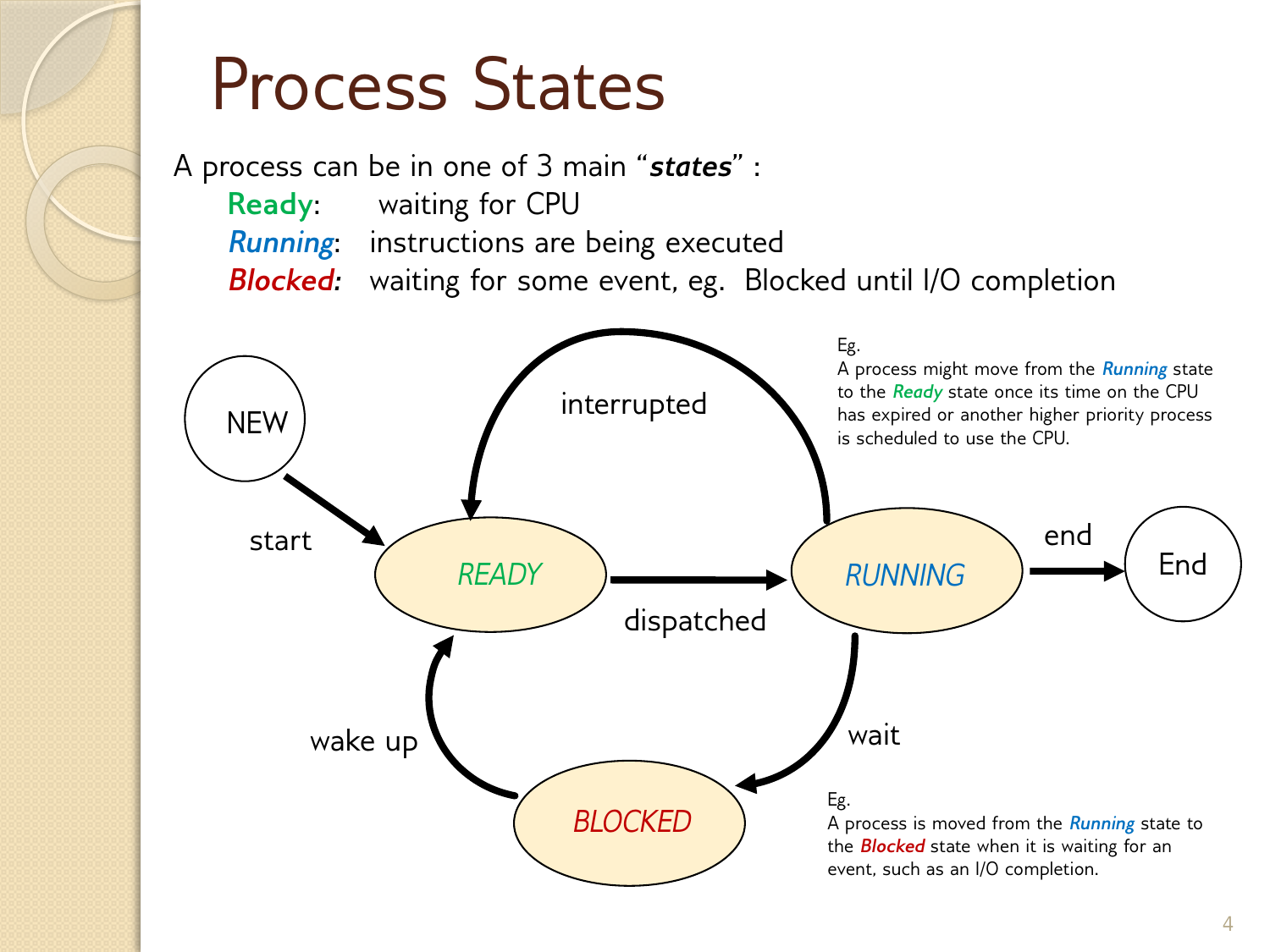

# Process States
 A process can be in one of 3 main “states” :
Ready:      waiting for CPU
Running:   instructions are being executed
Blocked:   waiting for some event, eg.  Blocked until I/O completion
Eg.
A process might move from the Running state to the Ready state once its time on the CPU has expired or another higher priority process is scheduled to use the CPU.

interrupted
NEW

end

start

End
READY
RUNNING

dispatched

wait
wake up

Eg.
A process is moved from the Running state to the Blocked state when it is waiting for an event, such as an I/O completion.
BLOCKED
4